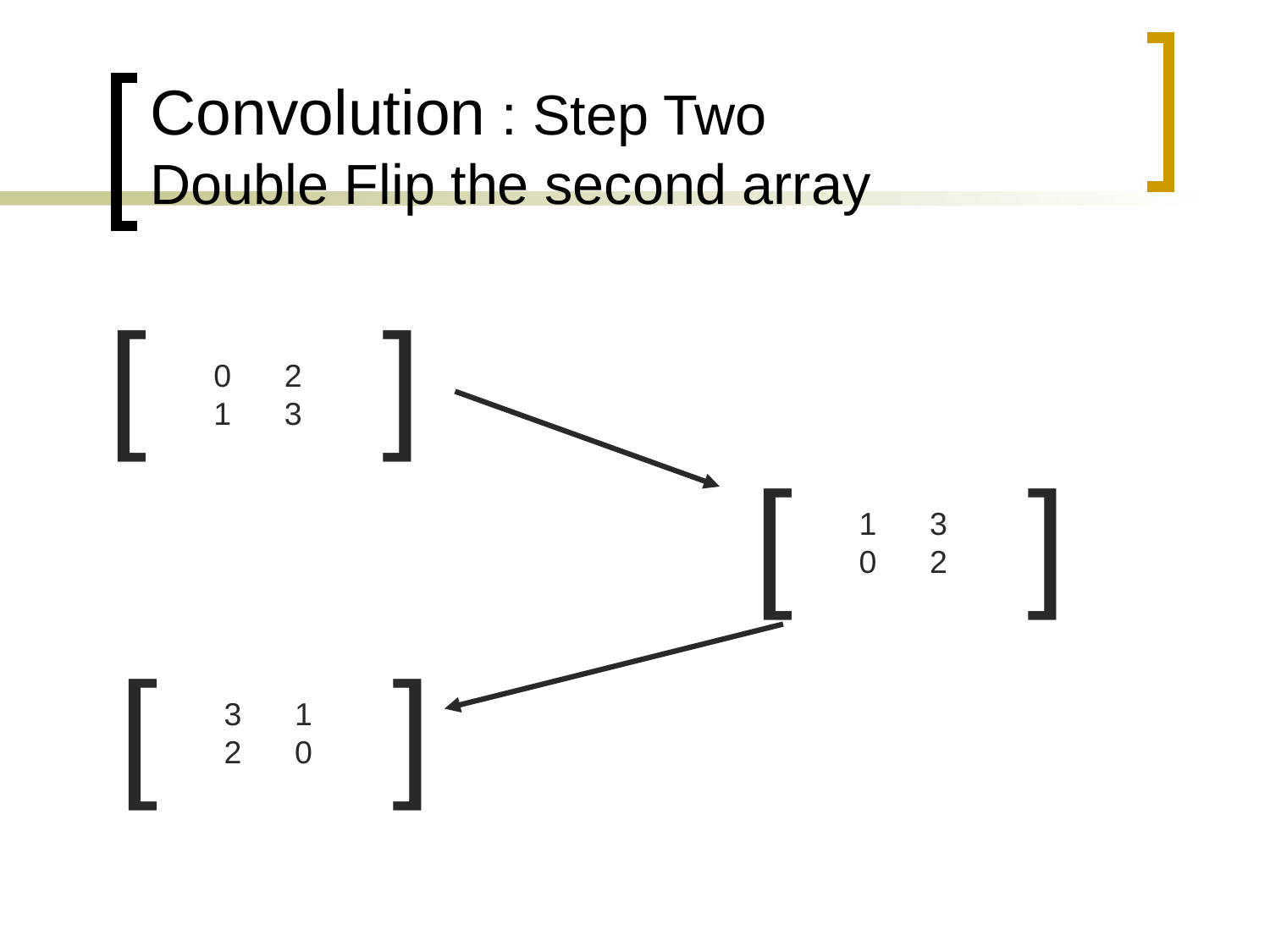

# Convolution : Step Two Double Flip the second array

[      ]
0      2
1      3

[      ]
1      3
0      2

[      ]
3      1
2      0